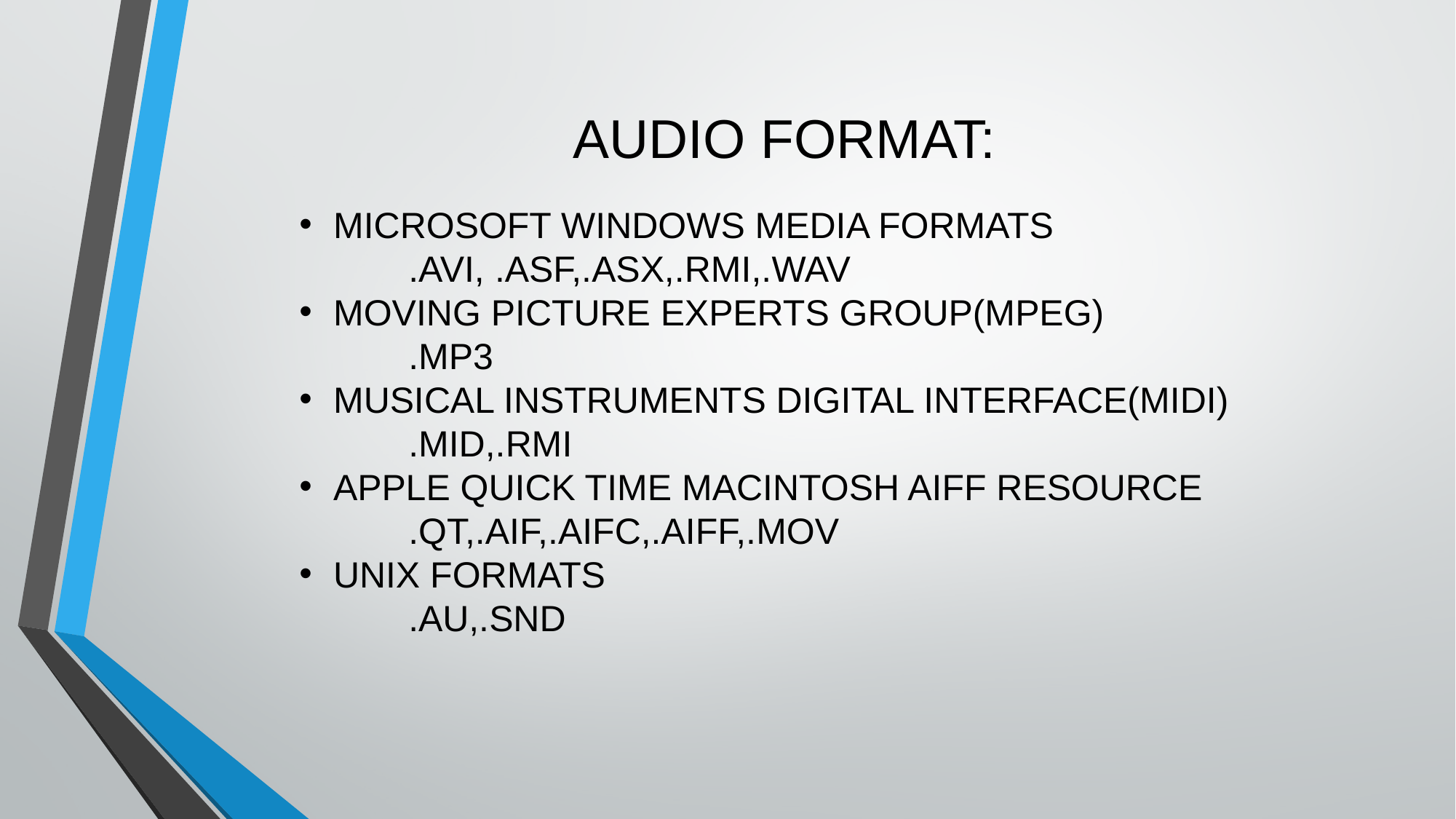

AUDIO FORMAT:

MICROSOFT WINDOWS MEDIA FORMATS
	.AVI, .ASF,.ASX,.RMI,.WAV
MOVING PICTURE EXPERTS GROUP(MPEG)
	.MP3
MUSICAL INSTRUMENTS DIGITAL INTERFACE(MIDI)
	.MID,.RMI
APPLE QUICK TIME MACINTOSH AIFF RESOURCE
	.QT,.AIF,.AIFC,.AIFF,.MOV
UNIX FORMATS
	.AU,.SND